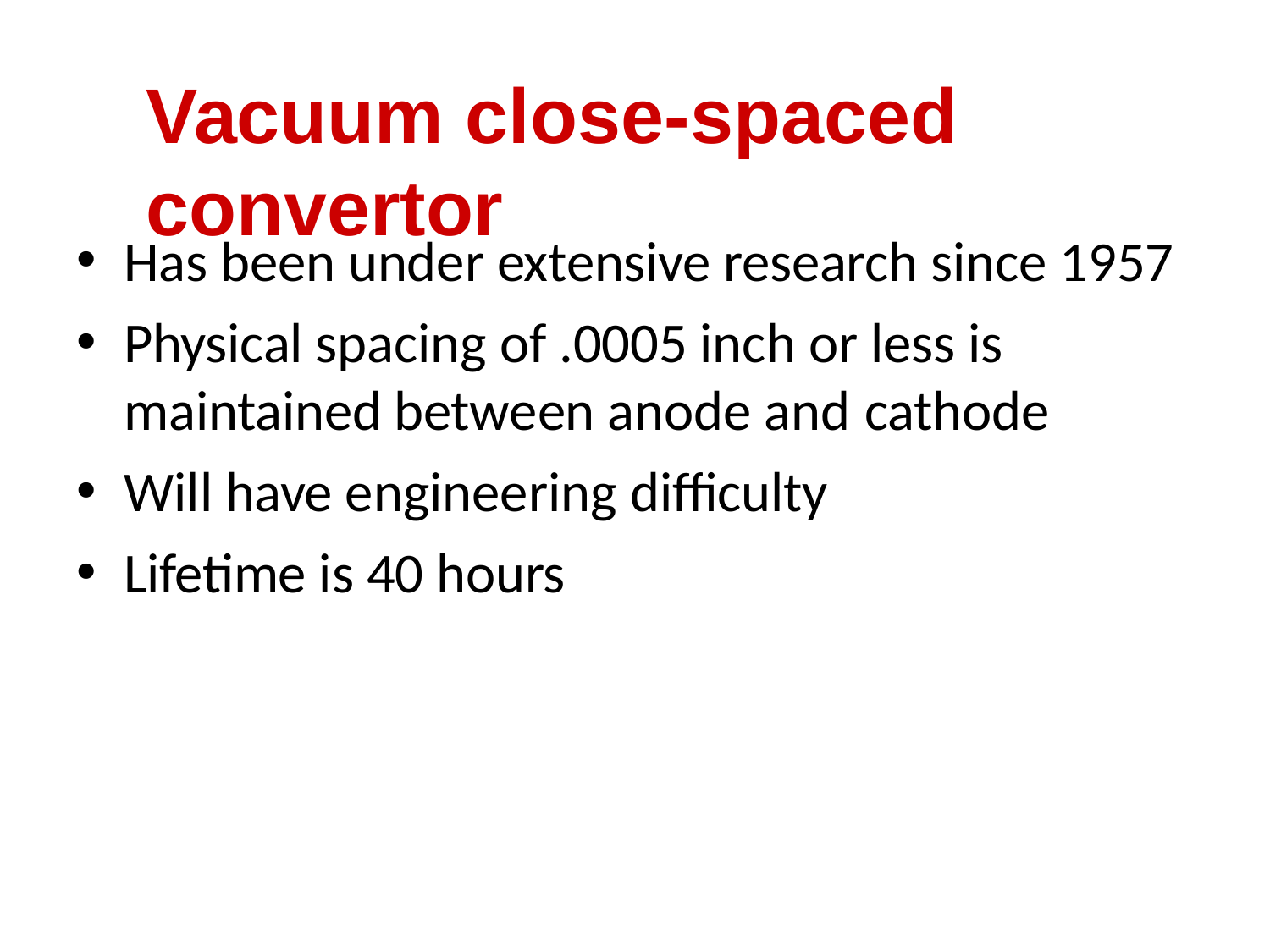

# Vacuum close-spaced convertor
Has been under extensive research since 1957
Physical spacing of .0005 inch or less is  maintained between anode and cathode
Will have engineering difficulty
Lifetime is 40 hours